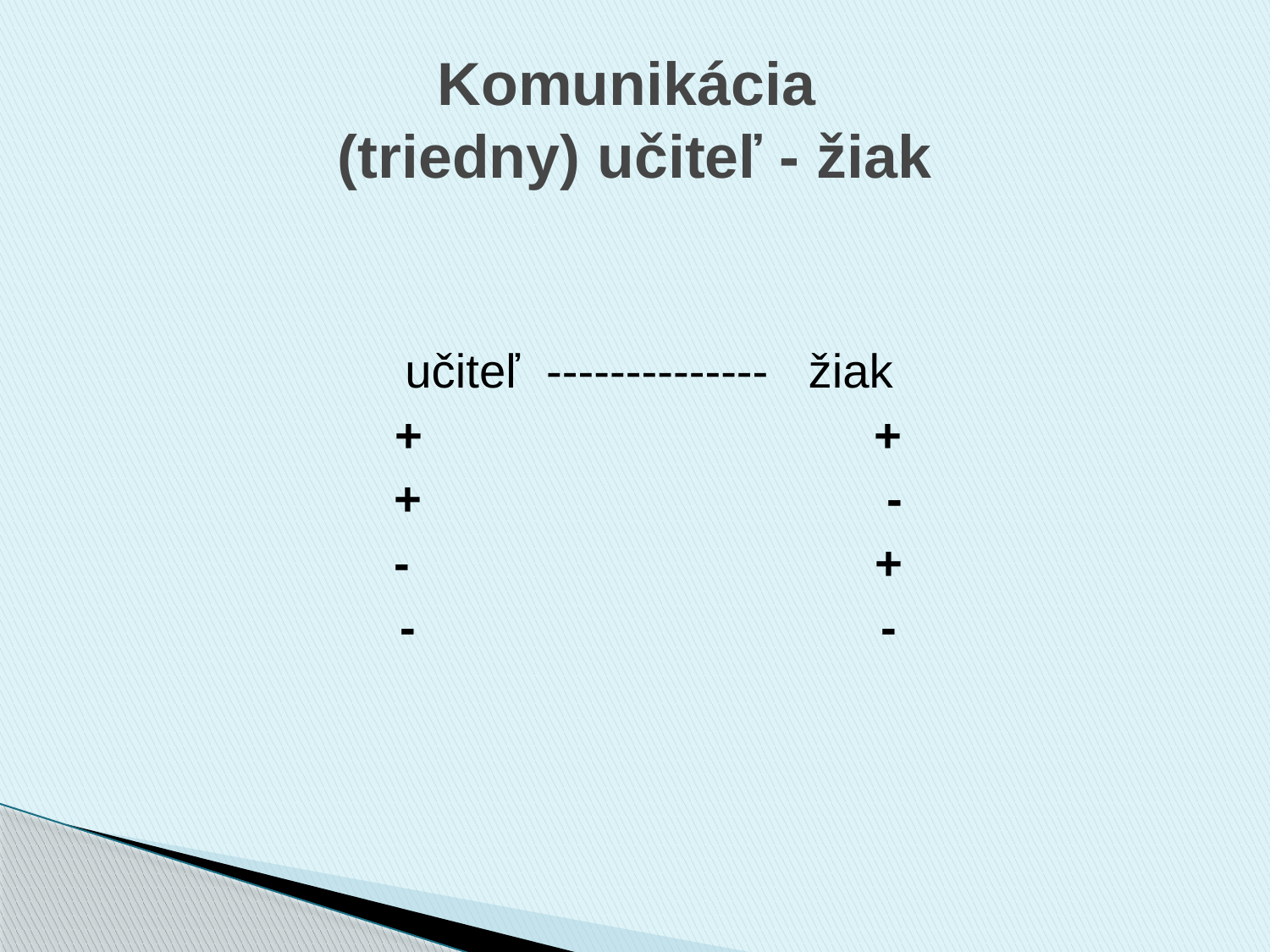

# Komunikácia (triedny) učiteľ - žiak

 učiteľ  --------------   žiak
 +                                  +
 +                                   -
 -                                   +
 -                                   -